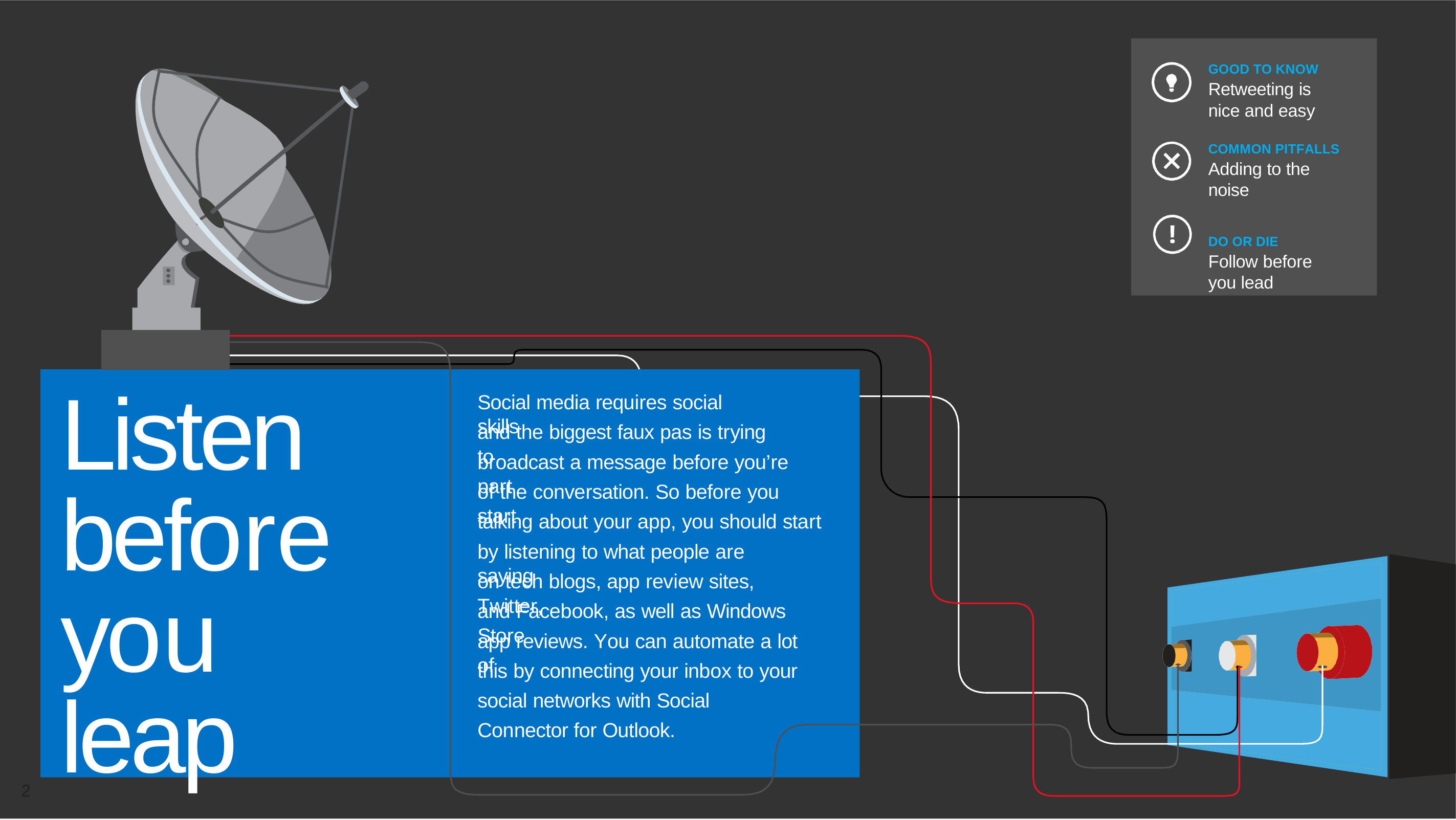

GOOD TO KNOW
Retweeting is nice and easy

COMMON PITFALLS
Adding to the noise

DO OR DIE
Follow before you lead

Listen before you leap
Social media requires social skills
and the biggest faux pas is trying to
broadcast a message before you’re part
of the conversation. So before you start
talking about your app, you should start
by listening to what people are saying

on tech blogs, app review sites, Twitter,
and Facebook, as well as Windows Store

app reviews. You can automate a lot of

this by connecting your inbox to your
social networks with Social Connector for Outlook.

2